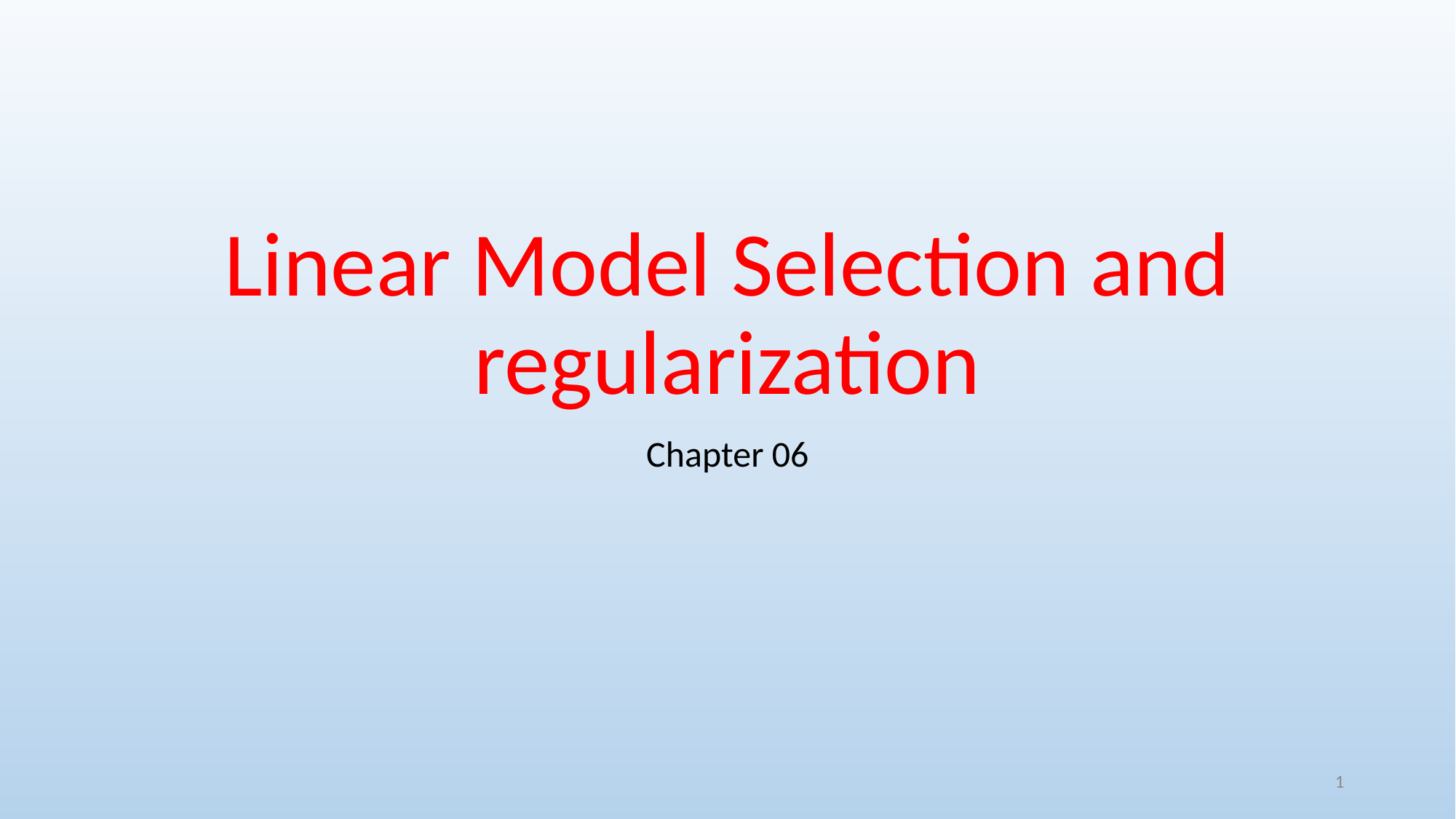

# Linear Model Selection and regularization
Chapter 06
1